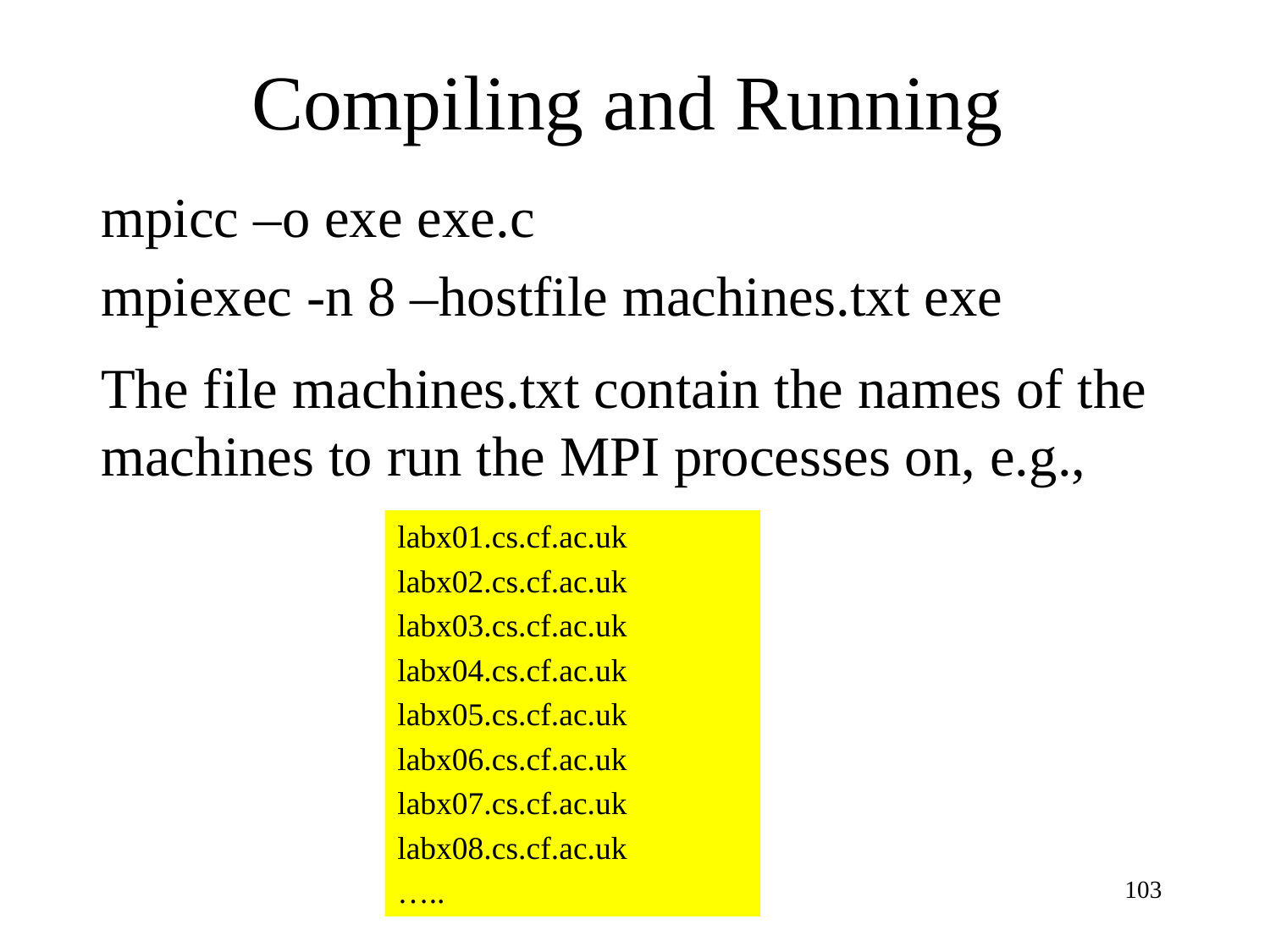

# Compiling and Running
mpicc –o exe exe.c
mpiexec -n 8 –hostfile machines.txt exe
The file machines.txt contain the names of the machines to run the MPI processes on, e.g.,
labx01.cs.cf.ac.uk
labx02.cs.cf.ac.uk
labx03.cs.cf.ac.uk
labx04.cs.cf.ac.uk
labx05.cs.cf.ac.uk
labx06.cs.cf.ac.uk
labx07.cs.cf.ac.uk
labx08.cs.cf.ac.uk
…..
103